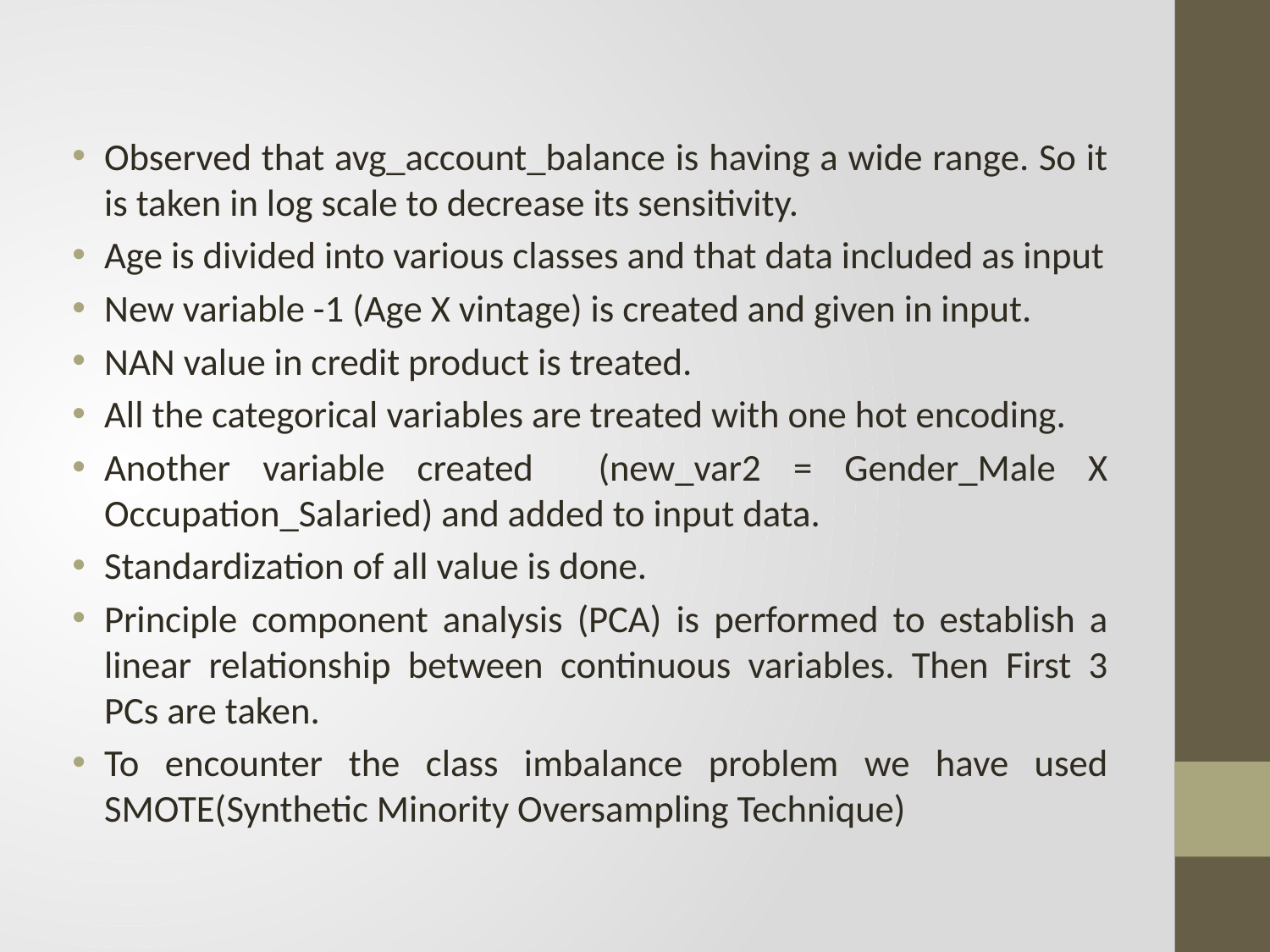

Observed that avg_account_balance is having a wide range. So it is taken in log scale to decrease its sensitivity.
Age is divided into various classes and that data included as input
New variable -1 (Age X vintage) is created and given in input.
NAN value in credit product is treated.
All the categorical variables are treated with one hot encoding.
Another variable created  (new_var2 = Gender_Male X Occupation_Salaried) and added to input data.
Standardization of all value is done.
Principle component analysis (PCA) is performed to establish a linear relationship between continuous variables. Then First 3 PCs are taken.
To encounter the class imbalance problem we have used SMOTE(Synthetic Minority Oversampling Technique)